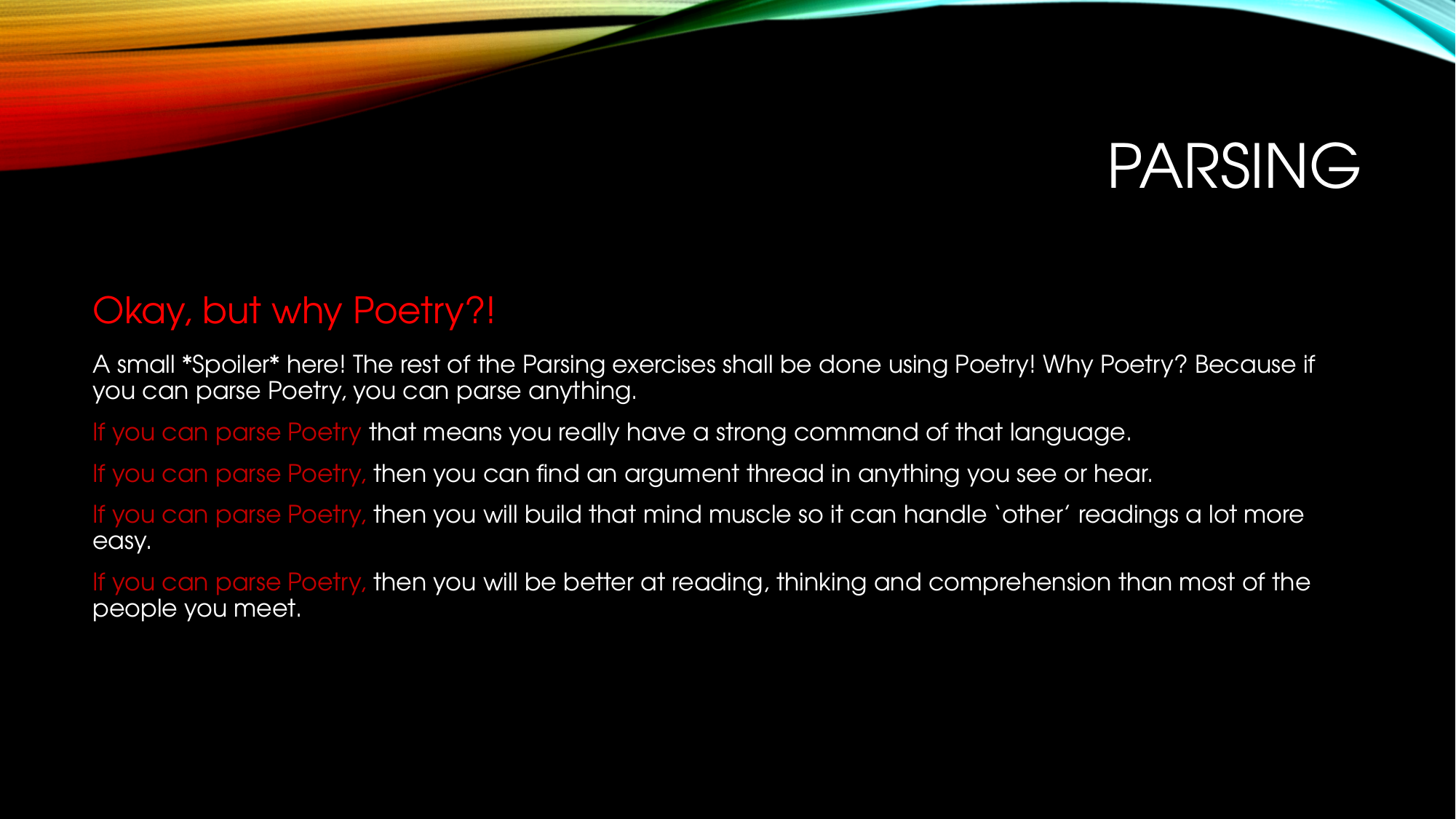

# Parsing
Okay, but why Poetry?!
A small *Spoiler* here! The rest of the Parsing exercises shall be done using Poetry! Why Poetry? Because if you can parse Poetry, you can parse anything.
If you can parse Poetry that means you really have a strong command of that language.
If you can parse Poetry, then you can find an argument thread in anything you see or hear.
If you can parse Poetry, then you will build that mind muscle so it can handle ‘other’ readings a lot more easy.
If you can parse Poetry, then you will be better at reading, thinking and comprehension than most of the people you meet.